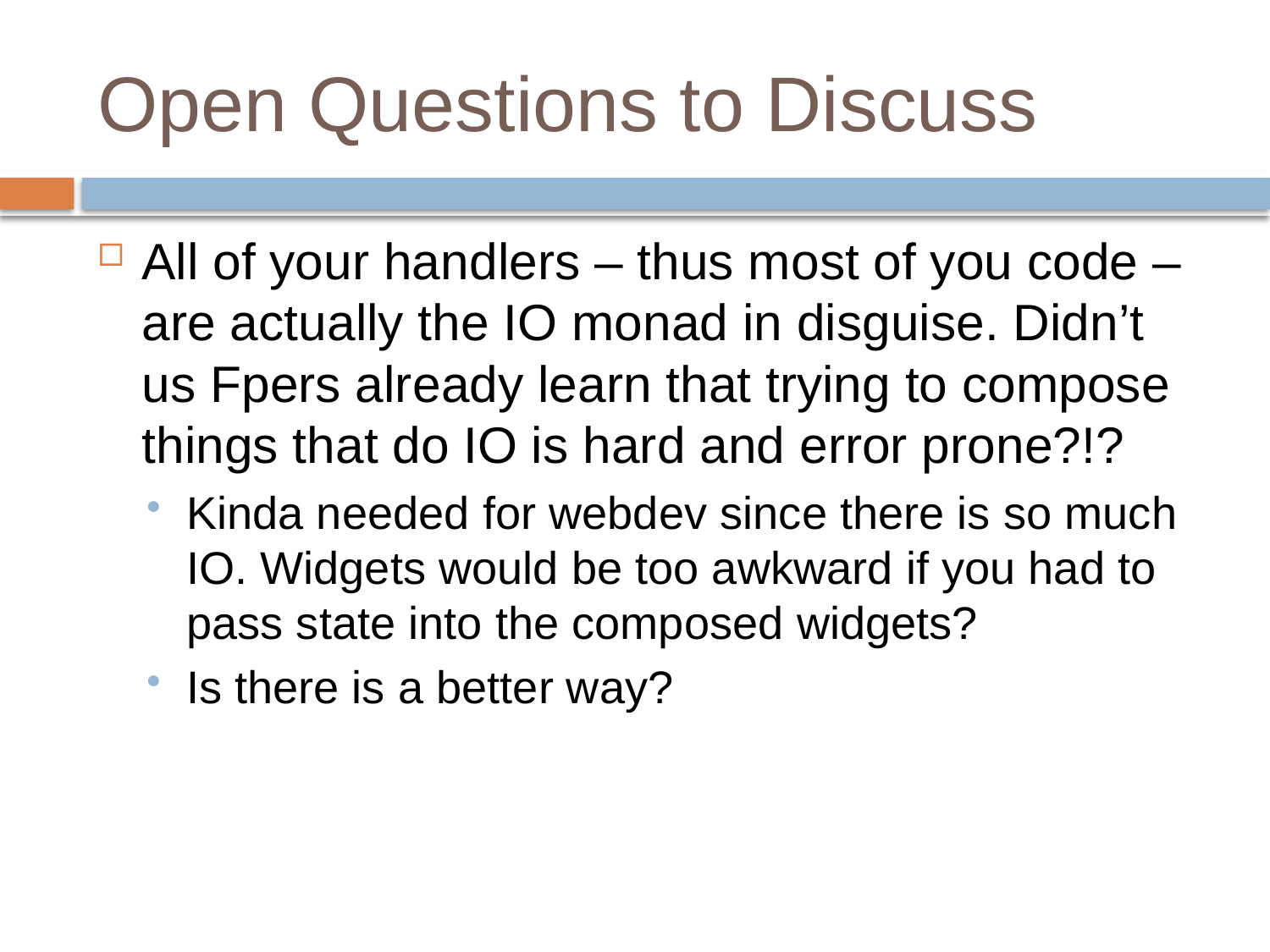

# Open Questions to Discuss
All of your handlers – thus most of you code – are actually the IO monad in disguise. Didn’t us Fpers already learn that trying to compose things that do IO is hard and error prone?!?
Kinda needed for webdev since there is so much IO. Widgets would be too awkward if you had to pass state into the composed widgets?
Is there is a better way?